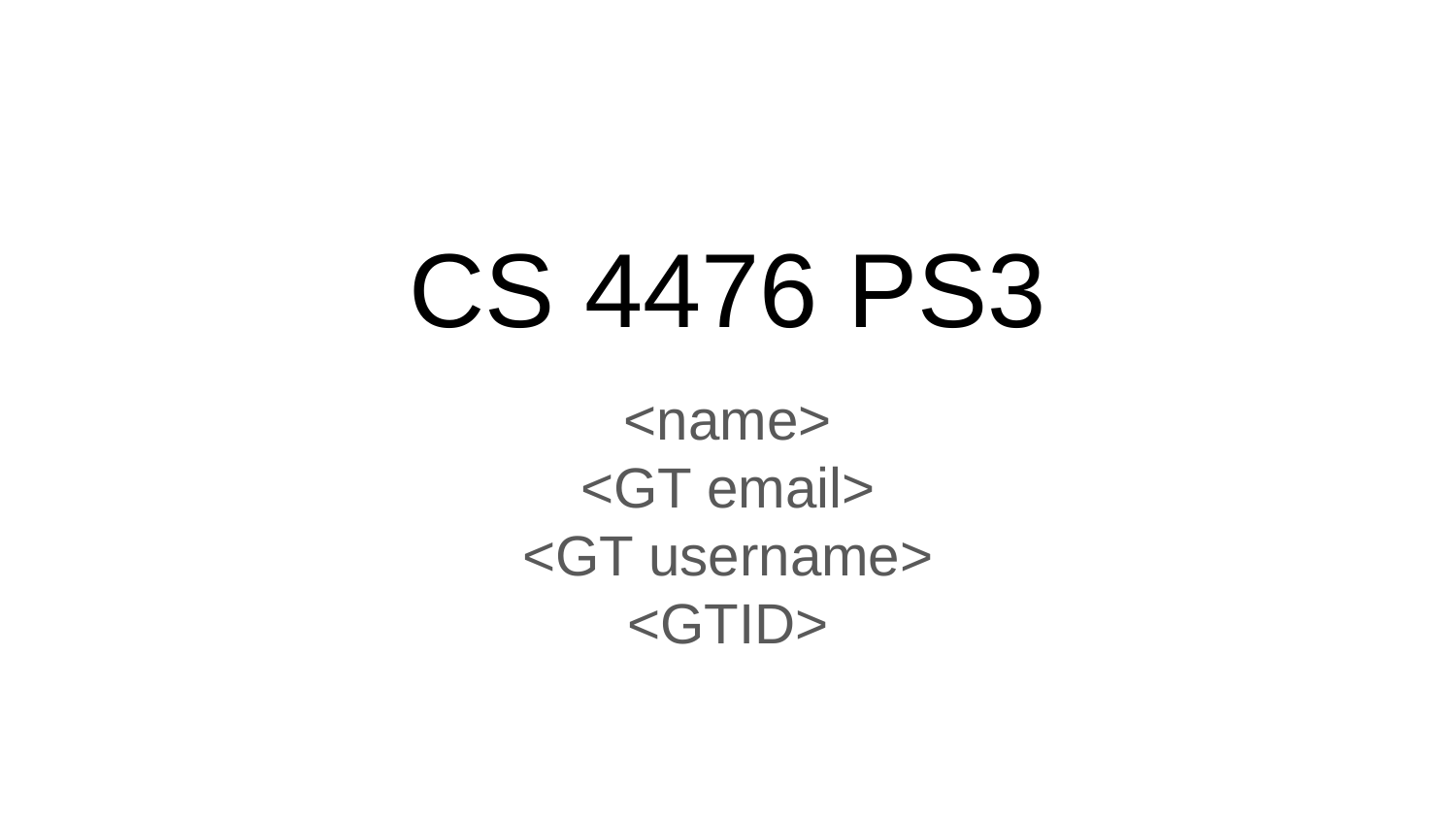

# CS 4476 PS3
<name>
<GT email>
<GT username>
<GTID>